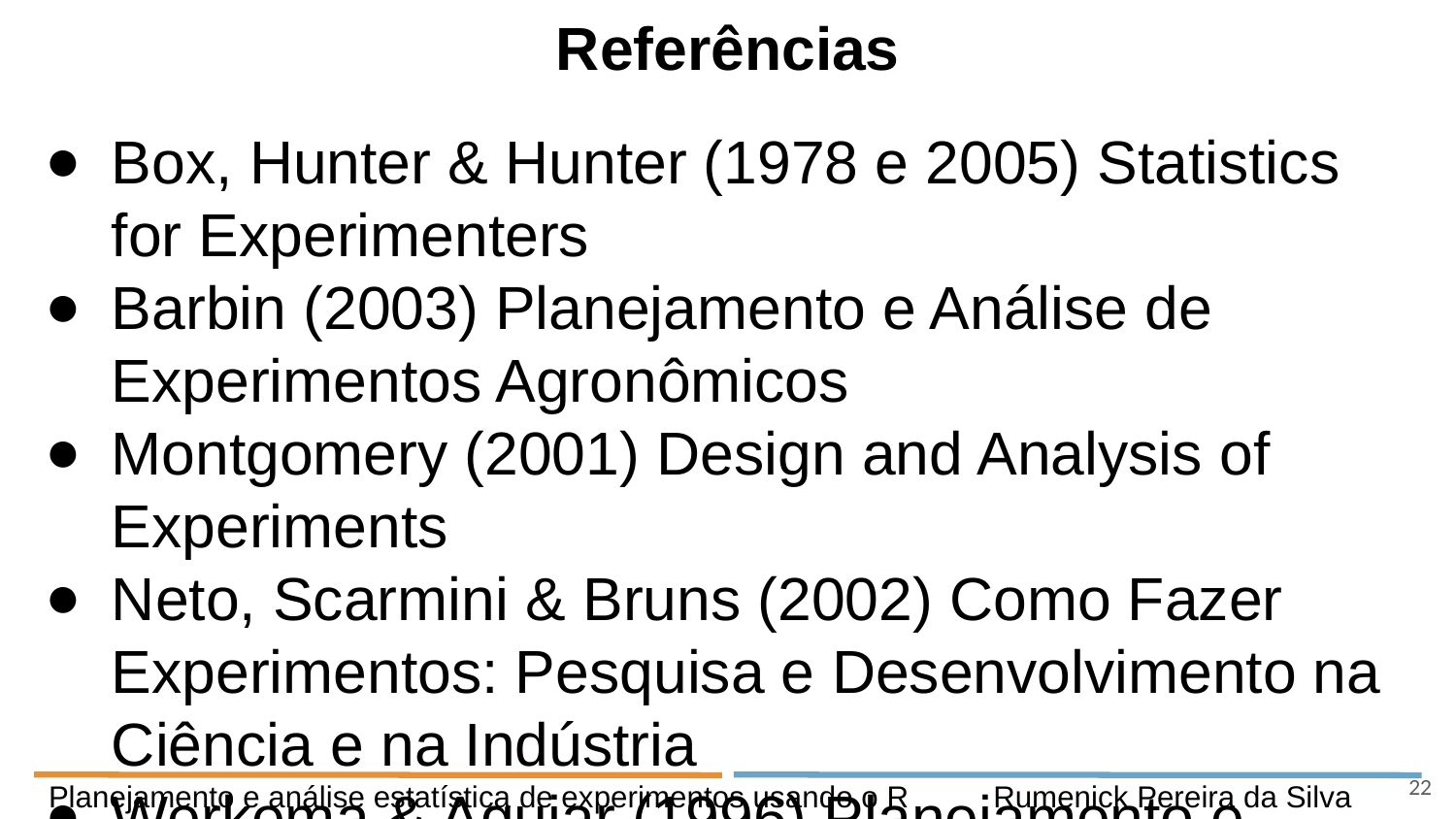

Referências
Box, Hunter & Hunter (1978 e 2005) Statistics for Experimenters
Barbin (2003) Planejamento e Análise de Experimentos Agronômicos
Montgomery (2001) Design and Analysis of Experiments
Neto, Scarmini & Bruns (2002) Como Fazer Experimentos: Pesquisa e Desenvolvimento na Ciência e na Indústria
Werkema & Aguiar (1996) Planejamento e Análise de Experimentos
22
Planejamento e análise estatística de experimentos usando o R          Rumenick Pereira da Silva          e-mail:  rumenickps@gmail.com